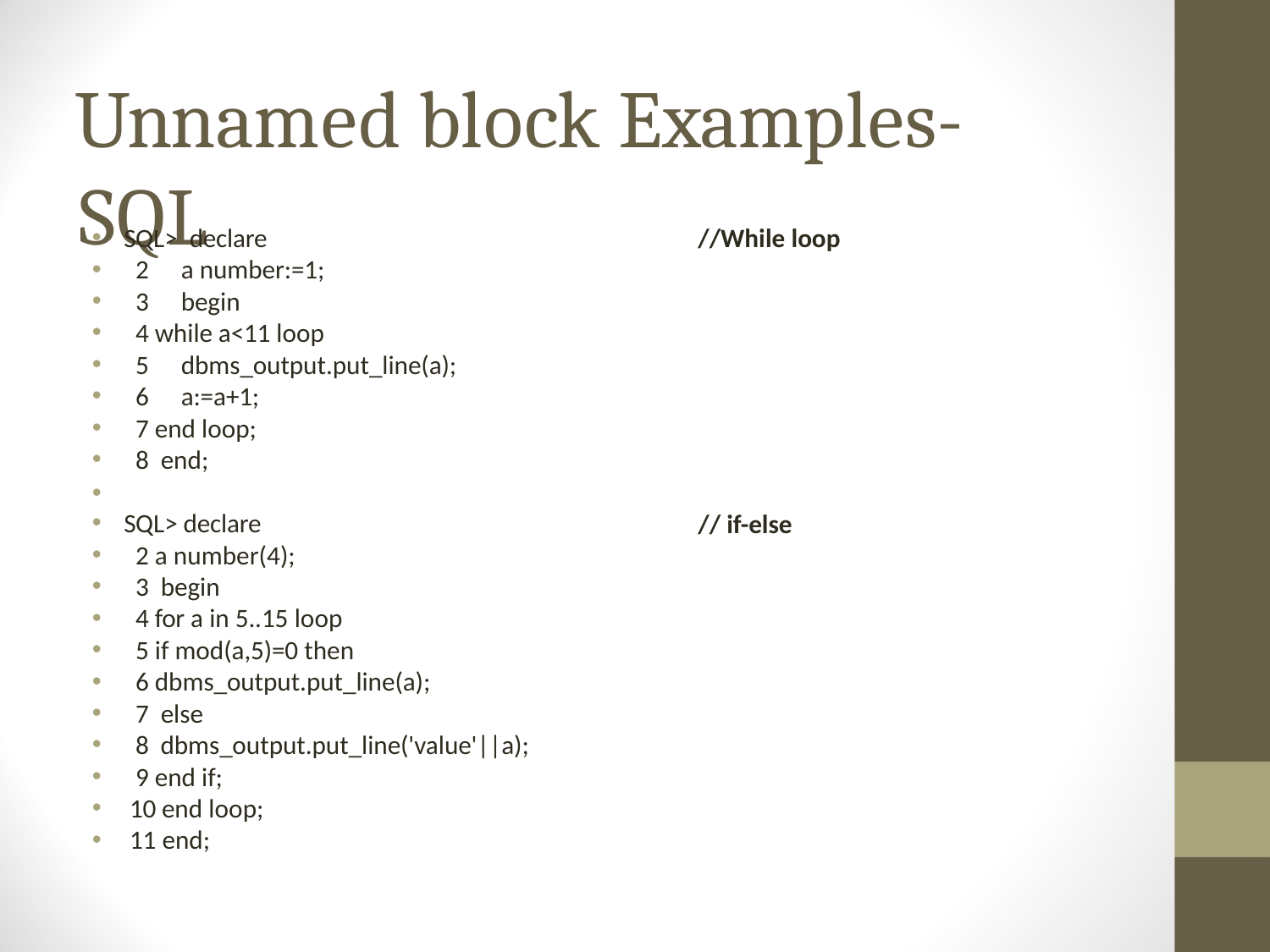

# Unnamed block Examples-SQL
SQL> declare
2	a number:=1;
3	begin
4 while a<11 loop
5	dbms_output.put_line(a);
6	a:=a+1;
7 end loop;
8 end;
•
SQL> declare
2 a number(4);
3 begin
4 for a in 5..15 loop
5 if mod(a,5)=0 then
6 dbms_output.put_line(a);
7 else
8 dbms_output.put_line('value'||a);
9 end if;
10 end loop;
11 end;
//While loop
// if-else